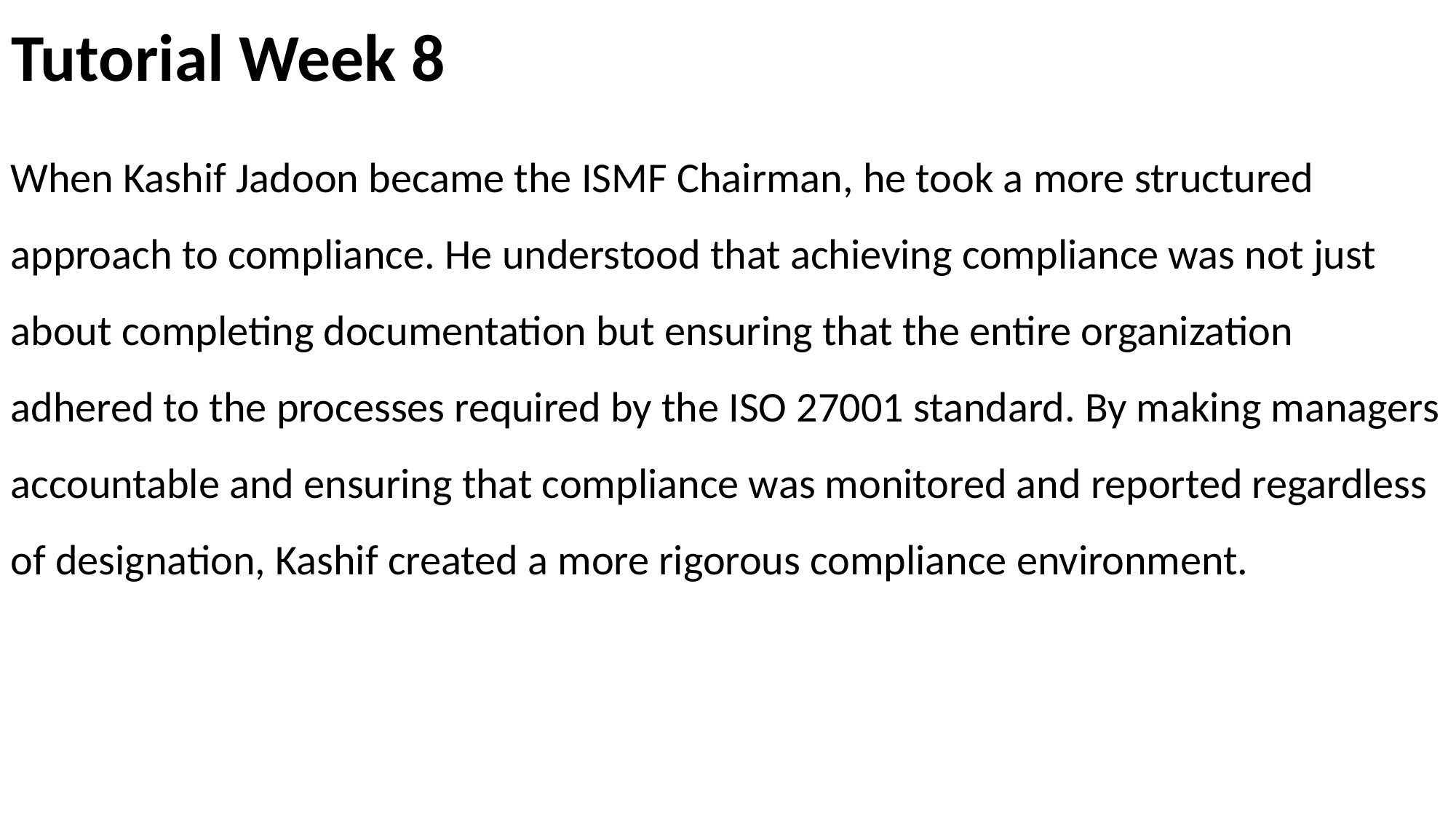

# Tutorial Week 8
When Kashif Jadoon became the ISMF Chairman, he took a more structured approach to compliance. He understood that achieving compliance was not just about completing documentation but ensuring that the entire organization adhered to the processes required by the ISO 27001 standard. By making managers accountable and ensuring that compliance was monitored and reported regardless of designation, Kashif created a more rigorous compliance environment.